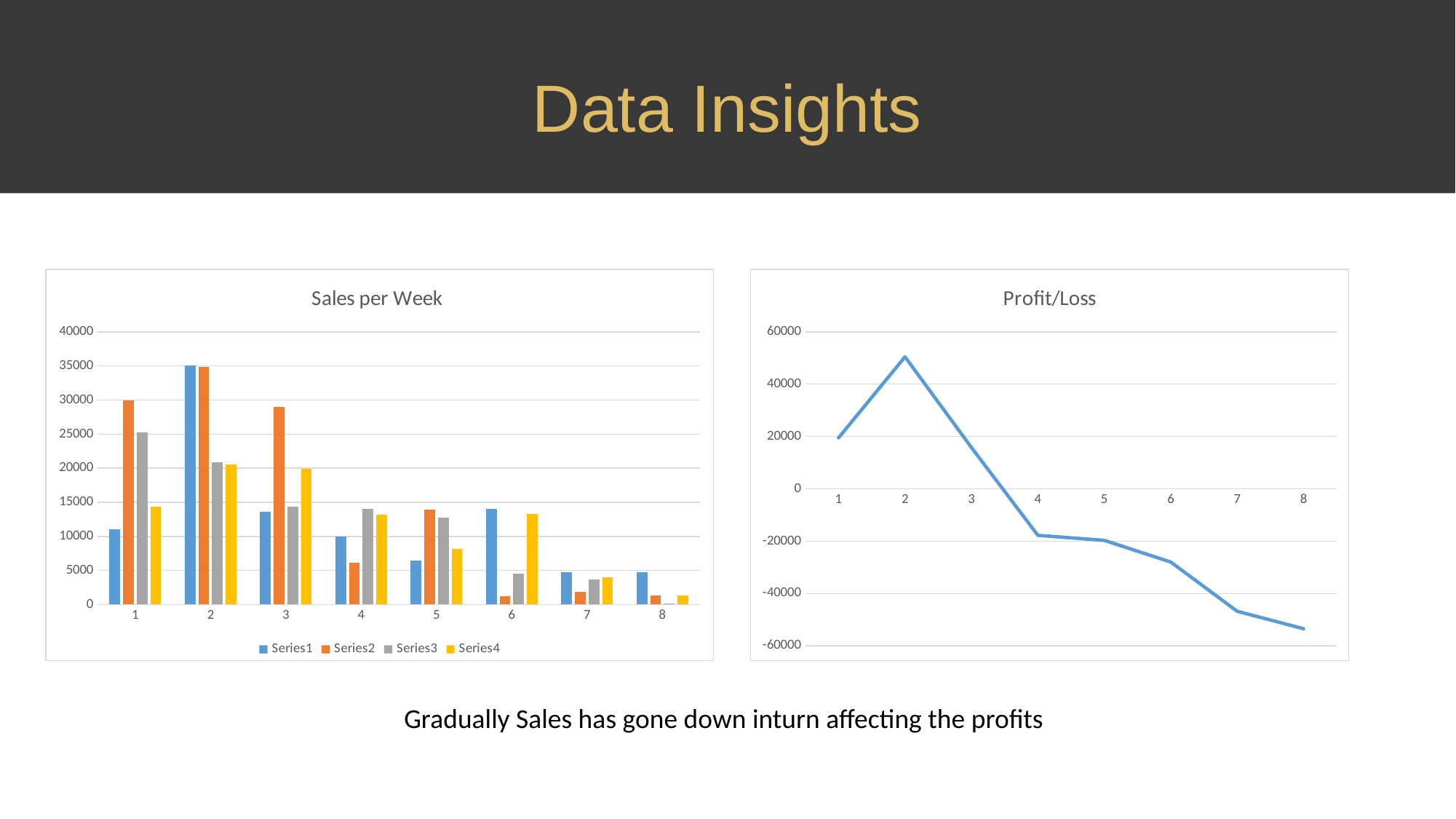

Data Insights

### Chart: Sales per Week

| Category |  |  |  |  |
|---|---|---|---|---|

### Chart: Profit/Loss

| Category |  |
|---|---|
Gradually Sales has gone down inturn affecting the profits